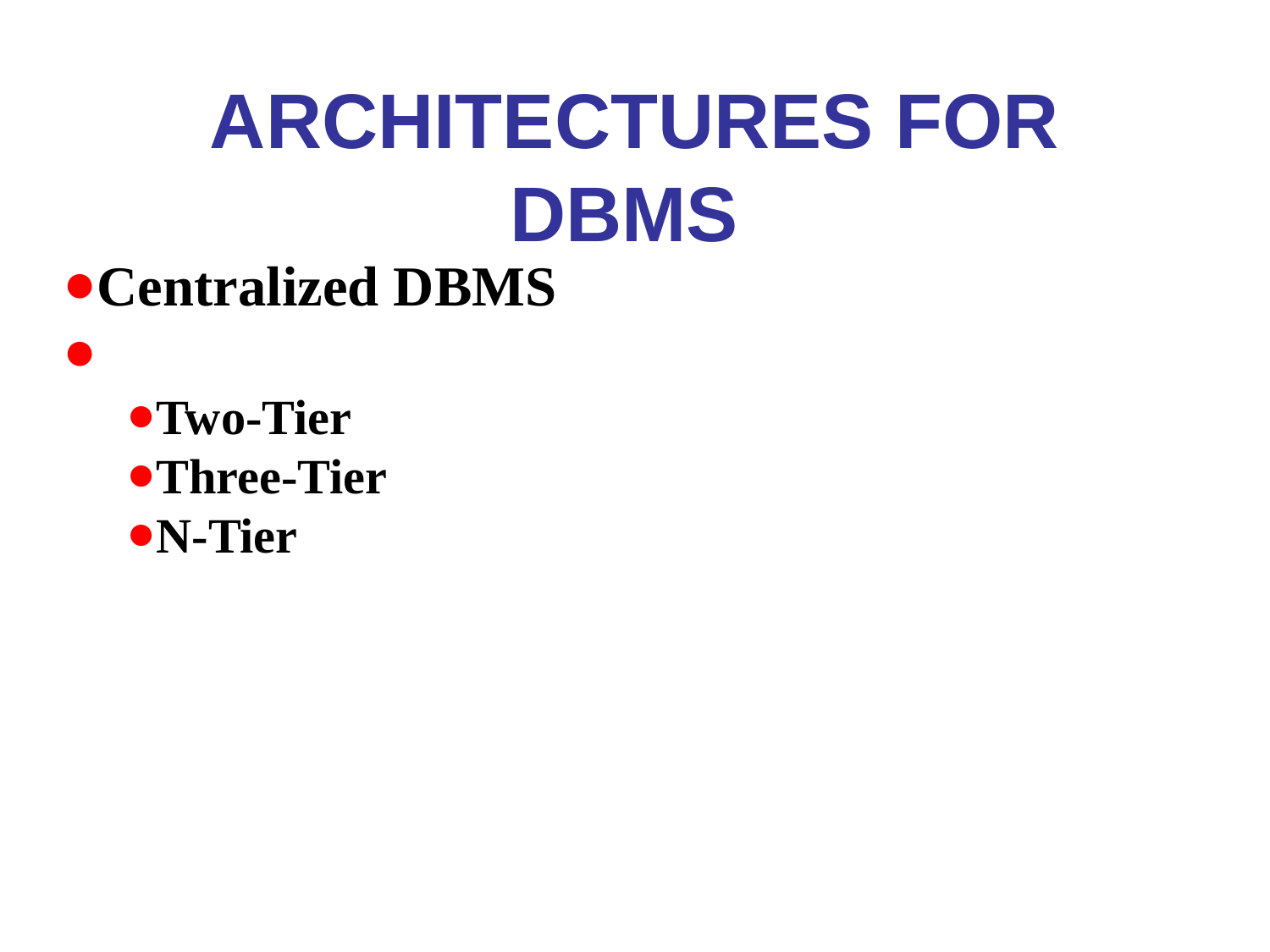

# Architectures for DBMS
Centralized DBMS
Client-Server Architectures for DBMS
Two-Tier Client-Server Architectures
Three-Tier Client-Server Architectures
N-Tier Client-Server Architectures
*